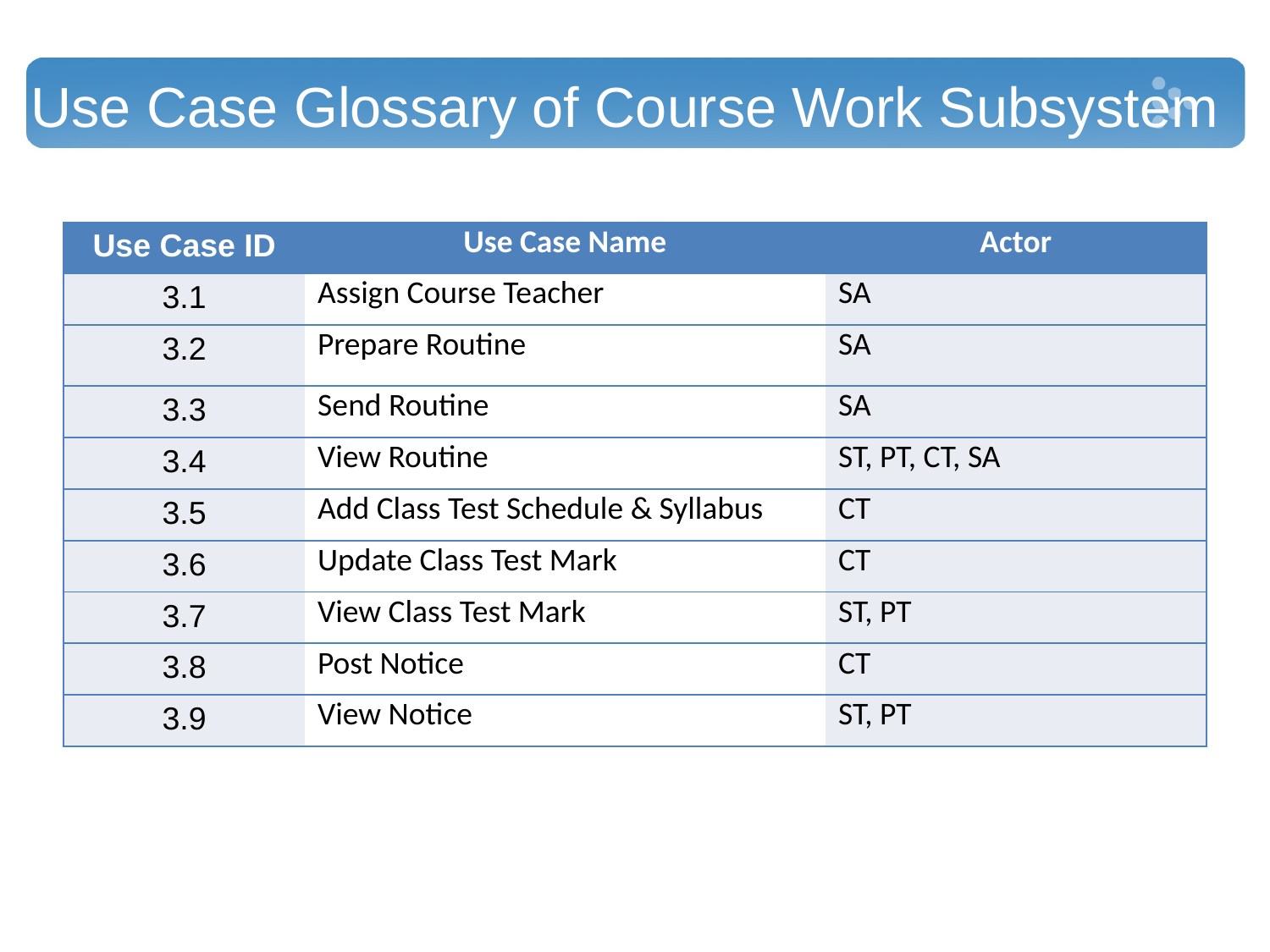

# Use Case Glossary of Course Work Subsystem
| Use Case ID | Use Case Name | Actor |
| --- | --- | --- |
| 3.1 | Assign Course Teacher | SA |
| 3.2 | Prepare Routine | SA |
| 3.3 | Send Routine | SA |
| 3.4 | View Routine | ST, PT, CT, SA |
| 3.5 | Add Class Test Schedule & Syllabus | CT |
| 3.6 | Update Class Test Mark | CT |
| 3.7 | View Class Test Mark | ST, PT |
| 3.8 | Post Notice | CT |
| 3.9 | View Notice | ST, PT |